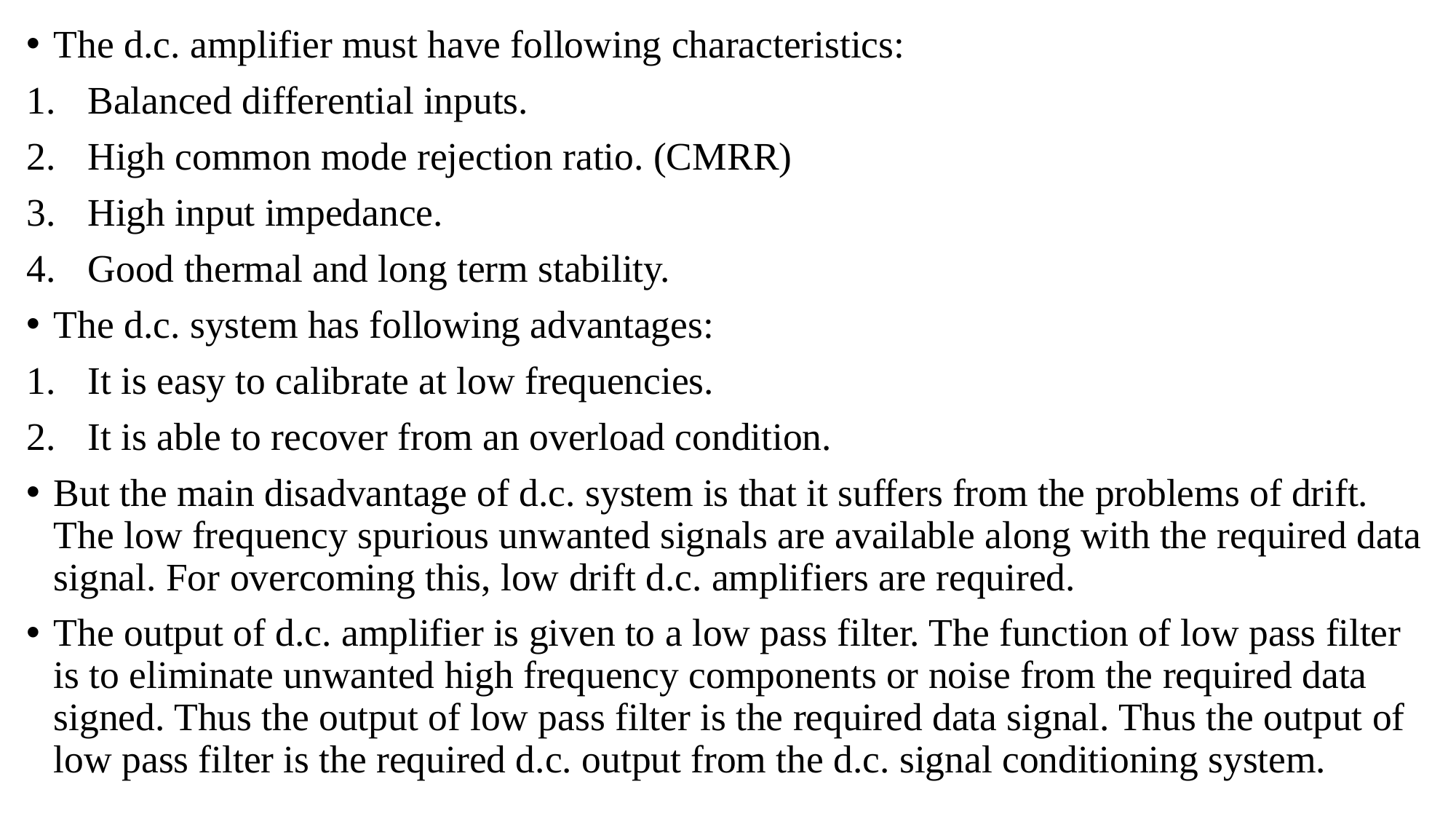

The d.c. amplifier must have following characteristics:
Balanced differential inputs.
High common mode rejection ratio. (CMRR)
High input impedance.
Good thermal and long term stability.
The d.c. system has following advantages:
It is easy to calibrate at low frequencies.
It is able to recover from an overload condition.
But the main disadvantage of d.c. system is that it suffers from the problems of drift. The low frequency spurious unwanted signals are available along with the required data signal. For overcoming this, low drift d.c. amplifiers are required.
The output of d.c. amplifier is given to a low pass filter. The function of low pass filter is to eliminate unwanted high frequency components or noise from the required data signed. Thus the output of low pass filter is the required data signal. Thus the output of low pass filter is the required d.c. output from the d.c. signal conditioning system.
#